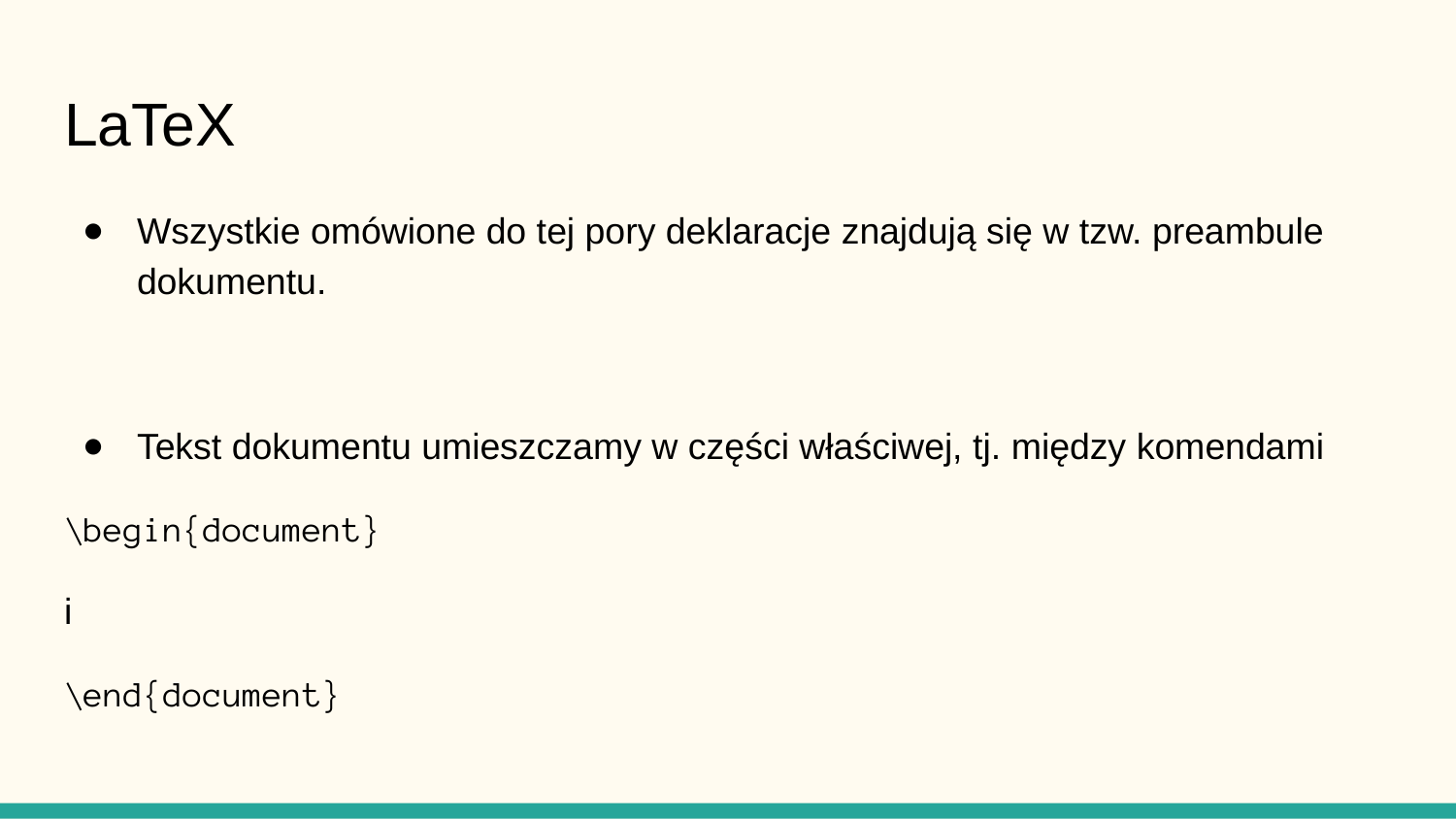

# LaTeX
Wszystkie omówione do tej pory deklaracje znajdują się w tzw. preambule dokumentu.

Tekst dokumentu umieszczamy w części właściwej, tj. między komendami
\begin{document}
i
\end{document}